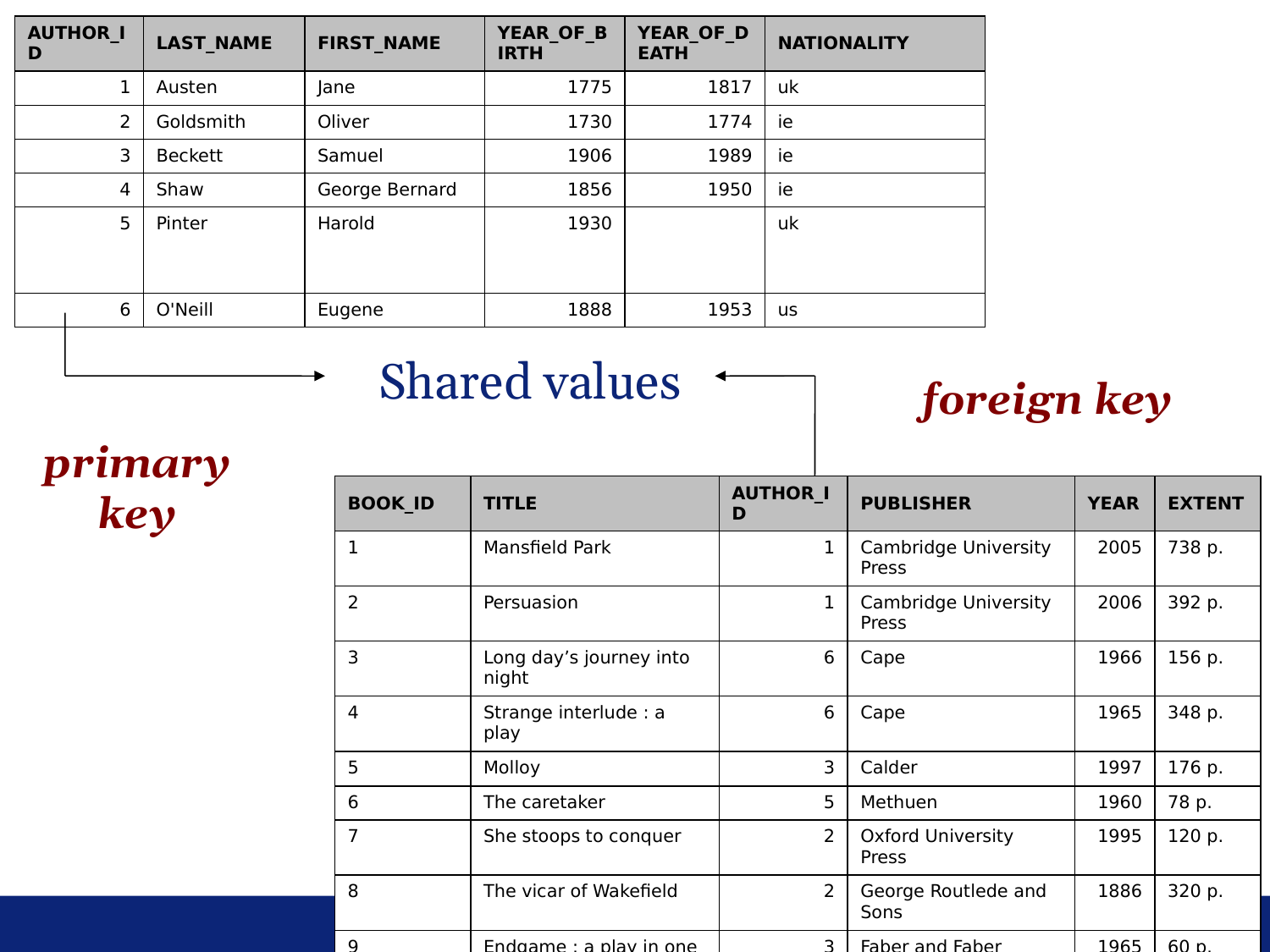

| AUTHOR\_ID | LAST\_NAME | FIRST\_NAME | YEAR\_OF\_BIRTH | YEAR\_OF\_DEATH | NATIONALITY |
| --- | --- | --- | --- | --- | --- |
| 1 | Austen | Jane | 1775 | 1817 | uk |
| 2 | Goldsmith | Oliver | 1730 | 1774 | ie |
| 3 | Beckett | Samuel | 1906 | 1989 | ie |
| 4 | Shaw | George Bernard | 1856 | 1950 | ie |
| 5 | Pinter | Harold | 1930 |  | uk |
| 6 | O'Neill | Eugene | 1888 | 1953 | us |

Shared values
foreign key

primary key
| BOOK\_ID | TITLE | AUTHOR\_ID | PUBLISHER | YEAR | EXTENT |
| --- | --- | --- | --- | --- | --- |
| 1 | Mansfield Park | 1 | Cambridge University Press | 2005 | 738 p. |
| 2 | Persuasion | 1 | Cambridge University Press | 2006 | 392 p. |
| 3 | Long day’s journey into night | 6 | Cape | 1966 | 156 p. |
| 4 | Strange interlude : a play | 6 | Cape | 1965 | 348 p. |
| 5 | Molloy | 3 | Calder | 1997 | 176 p. |
| 6 | The caretaker | 5 | Methuen | 1960 | 78 p. |
| 7 | She stoops to conquer | 2 | Oxford University Press | 1995 | 120 p. |
| 8 | The vicar of Wakefield | 2 | George Routlede and Sons | 1886 | 320 p. |
| 9 | Endgame : a play in one act | 3 | Faber and Faber | 1965 | 60 p. |
| 10 | Watt | 3 | Calder | 1963 | 225 p. |
| 11 | The homecoming | 5 | Methuen | 1972 | 67 p. |
| 12 | Major Barbara | 4 | Penguin | 1957 | 153 p. |